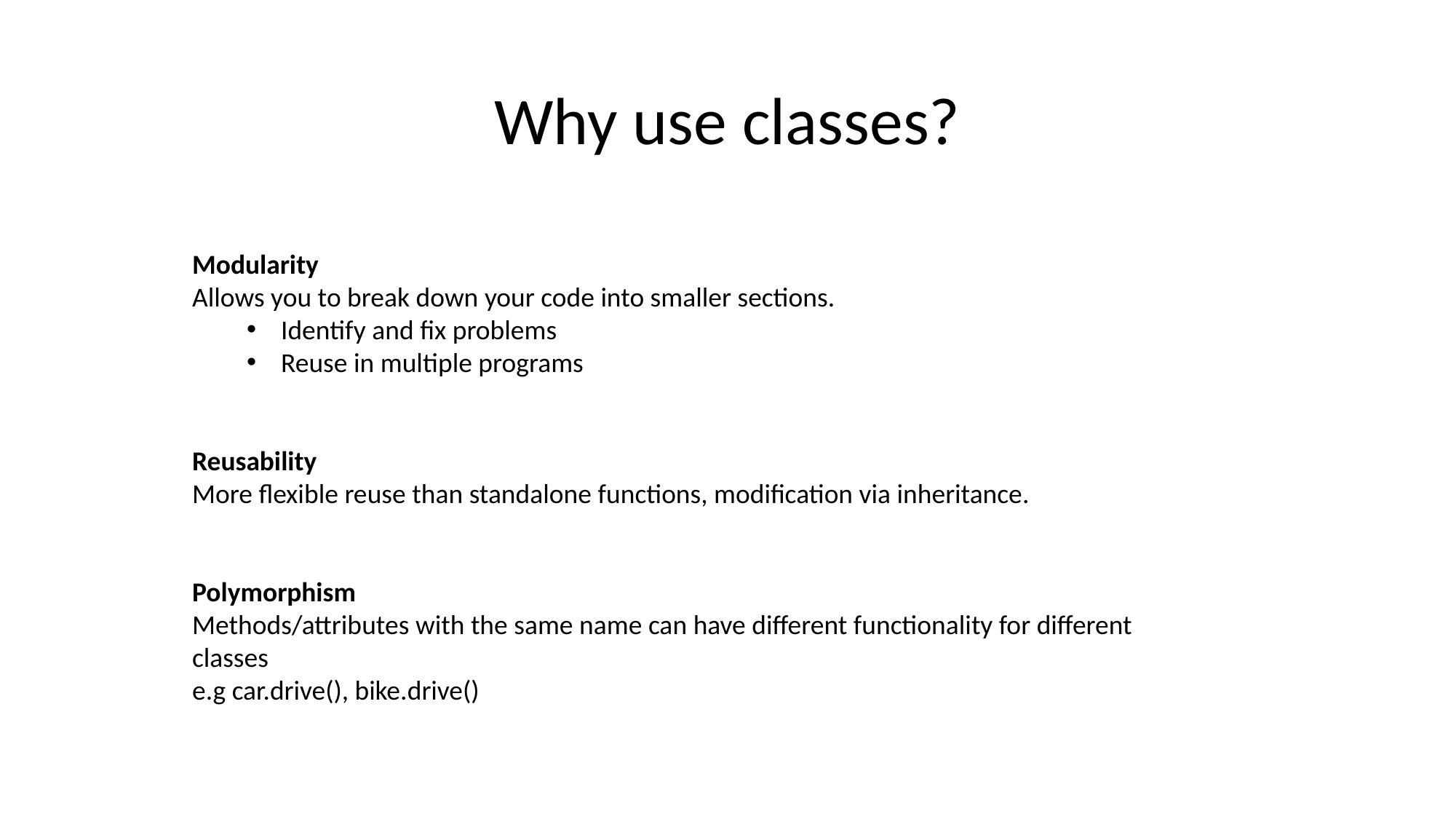

# Why use classes?
Modularity
Allows you to break down your code into smaller sections.
Identify and fix problems
Reuse in multiple programs

Reusability
More flexible reuse than standalone functions, modification via inheritance.

Polymorphism
Methods/attributes with the same name can have different functionality for different classes
e.g car.drive(), bike.drive()